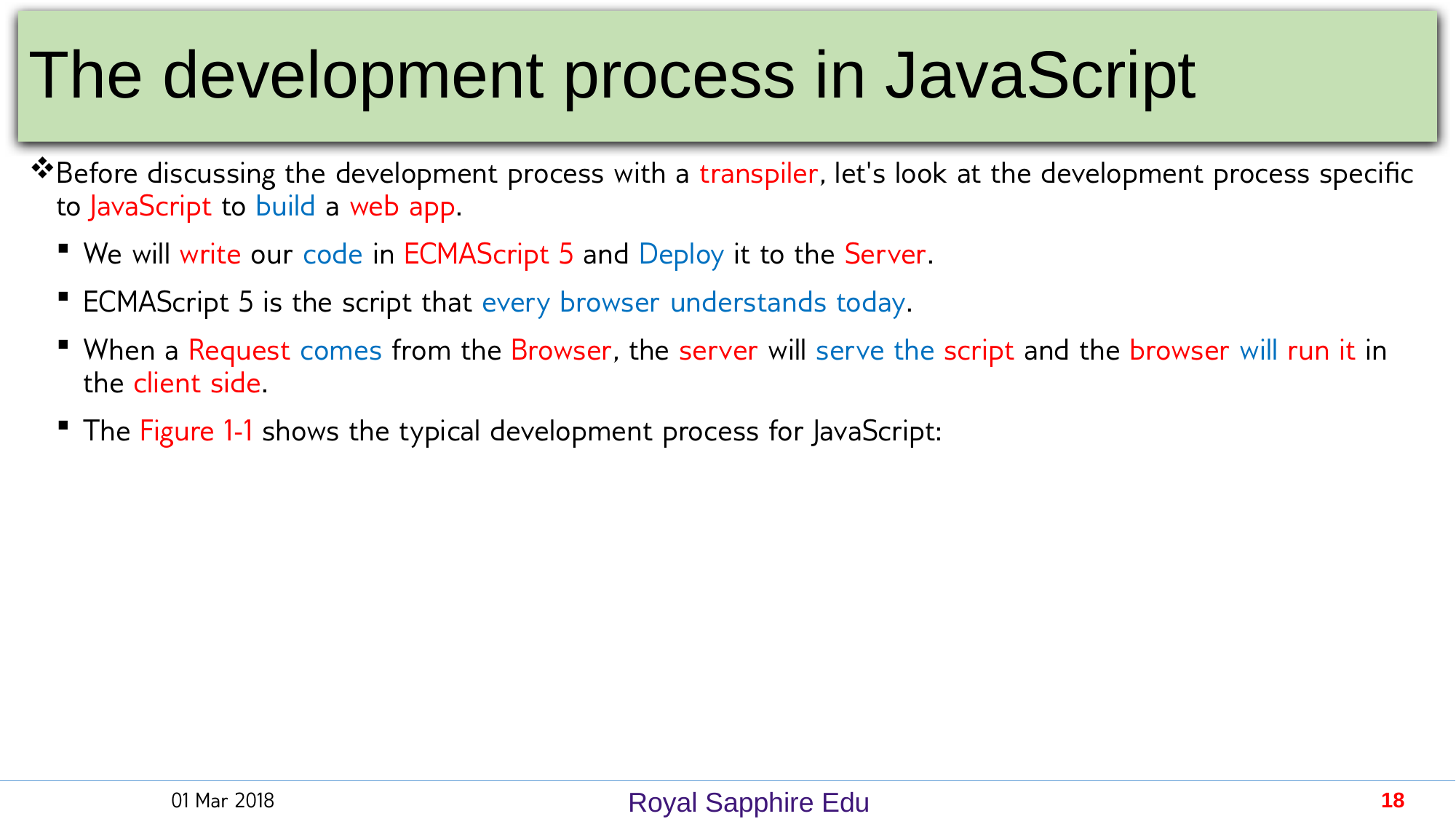

# The development process in JavaScript
Before discussing the development process with a transpiler, let's look at the development process specific to JavaScript to build a web app.
We will write our code in ECMAScript 5 and Deploy it to the Server.
ECMAScript 5 is the script that every browser understands today.
When a Request comes from the Browser, the server will serve the script and the browser will run it in the client side.
The Figure 1-1 shows the typical development process for JavaScript:

01 Mar 2018
18